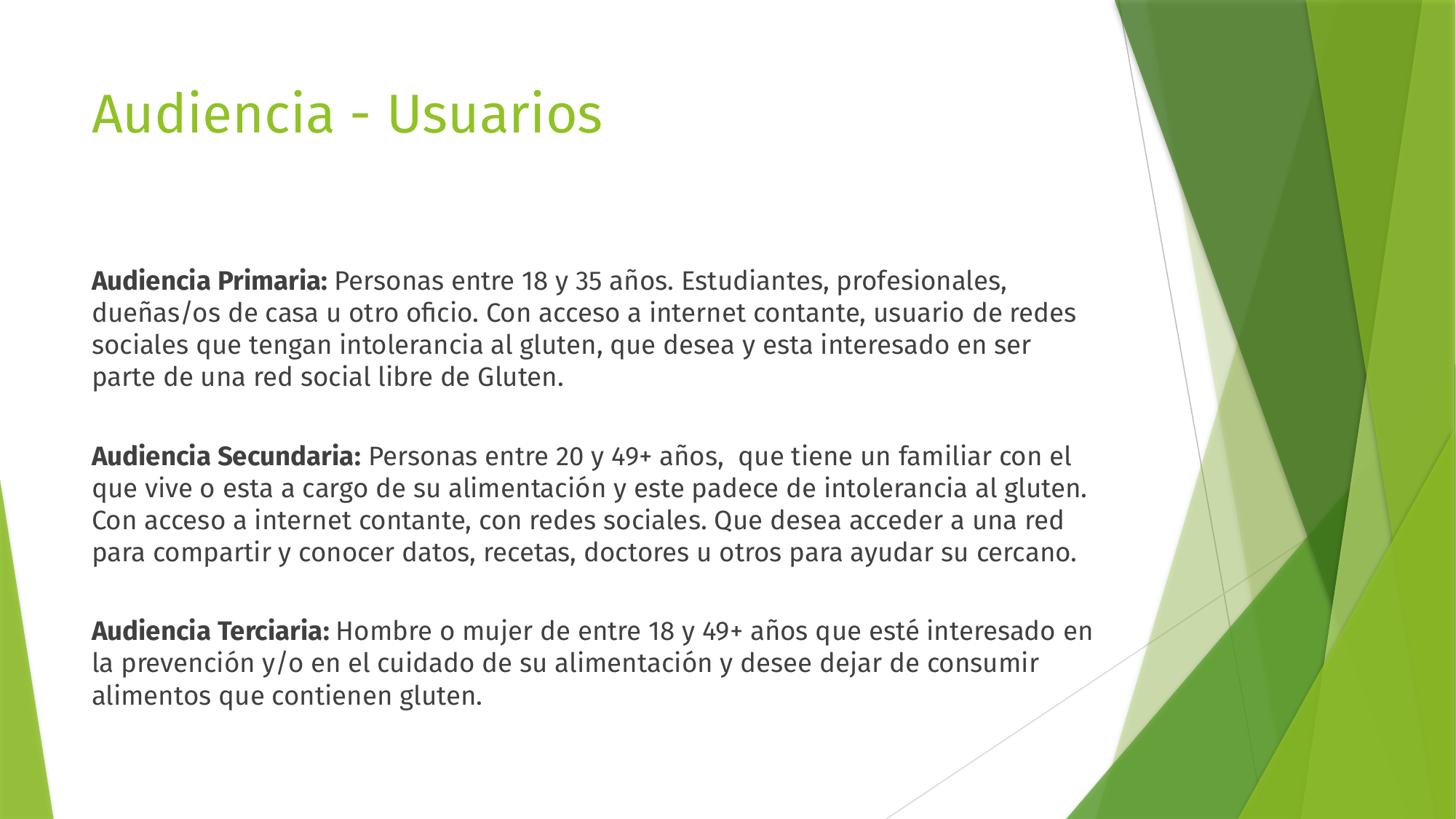

# Audiencia - Usuarios
Audiencia Primaria: Personas entre 18 y 35 años. Estudiantes, profesionales, dueñas/os de casa u otro oficio. Con acceso a internet contante, usuario de redes sociales que tengan intolerancia al gluten, que desea y esta interesado en ser parte de una red social libre de Gluten.
Audiencia Secundaria: Personas entre 20 y 49+ años,  que tiene un familiar con el que vive o esta a cargo de su alimentación y este padece de intolerancia al gluten. Con acceso a internet contante, con redes sociales. Que desea acceder a una red para compartir y conocer datos, recetas, doctores u otros para ayudar su cercano.
Audiencia Terciaria: Hombre o mujer de entre 18 y 49+ años que esté interesado en la prevención y/o en el cuidado de su alimentación y desee dejar de consumir alimentos que contienen gluten.